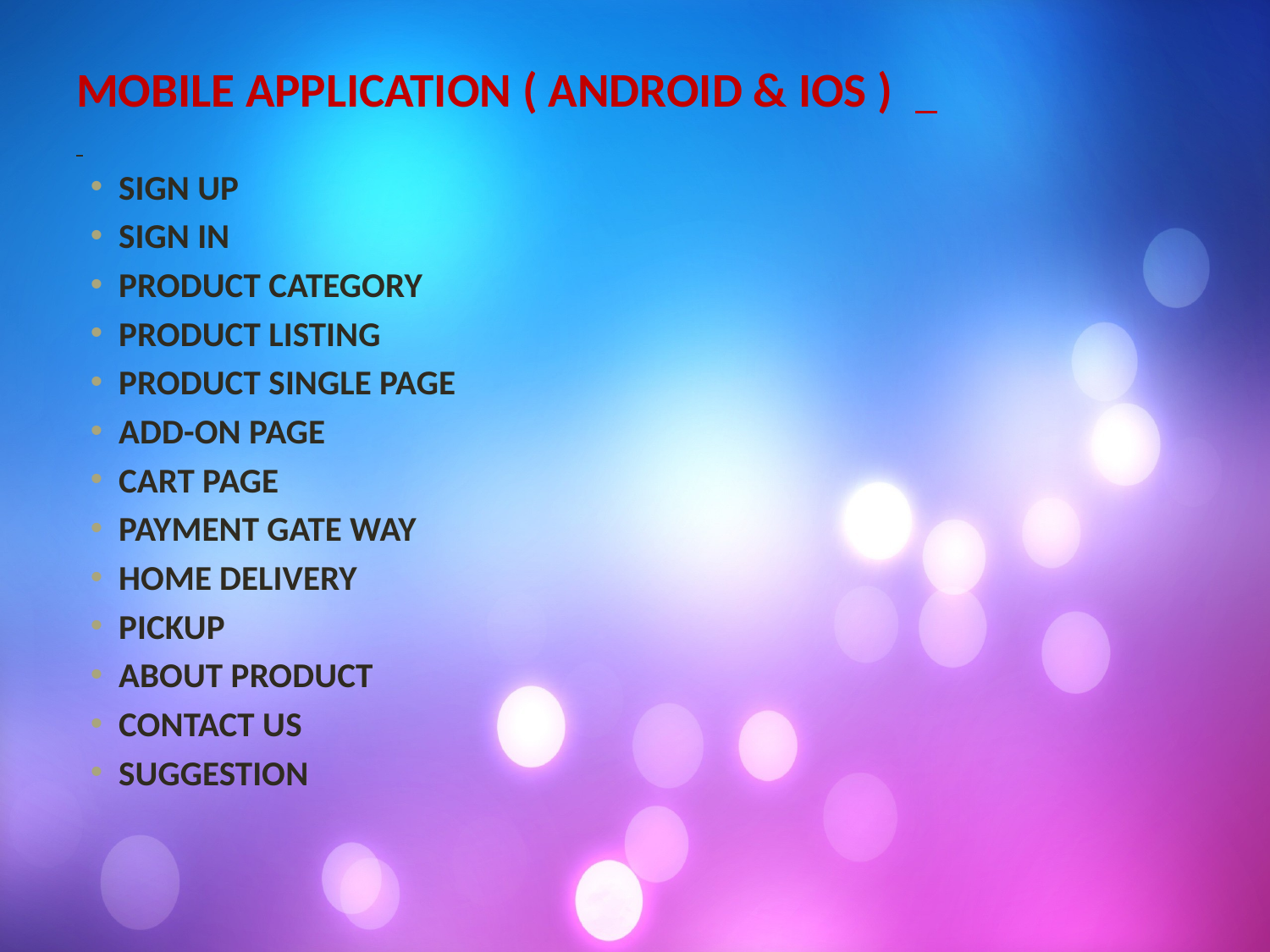

MOBILE APPLICATION ( ANDROID & IOS )

SIGN UP
SIGN IN
PRODUCT CATEGORY
PRODUCT LISTING
PRODUCT SINGLE PAGE
ADD-ON PAGE
CART PAGE
PAYMENT GATE WAY
HOME DELIVERY
PICKUP
ABOUT PRODUCT
CONTACT US
SUGGESTION